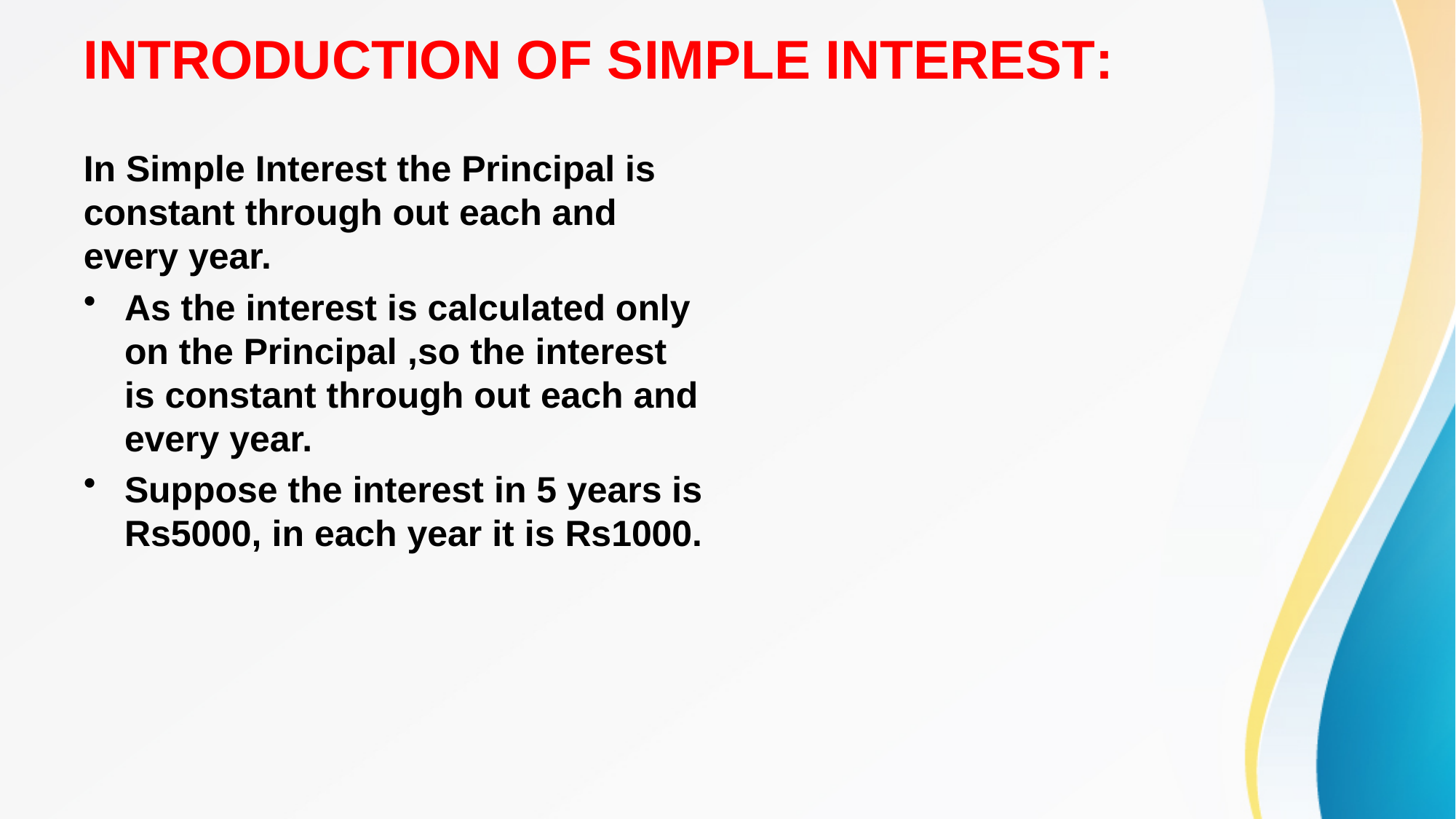

# INTRODUCTION OF SIMPLE INTEREST:
In Simple Interest the Principal is constant through out each and every year.
As the interest is calculated only on the Principal ,so the interest is constant through out each and every year.
Suppose the interest in 5 years is Rs5000, in each year it is Rs1000.